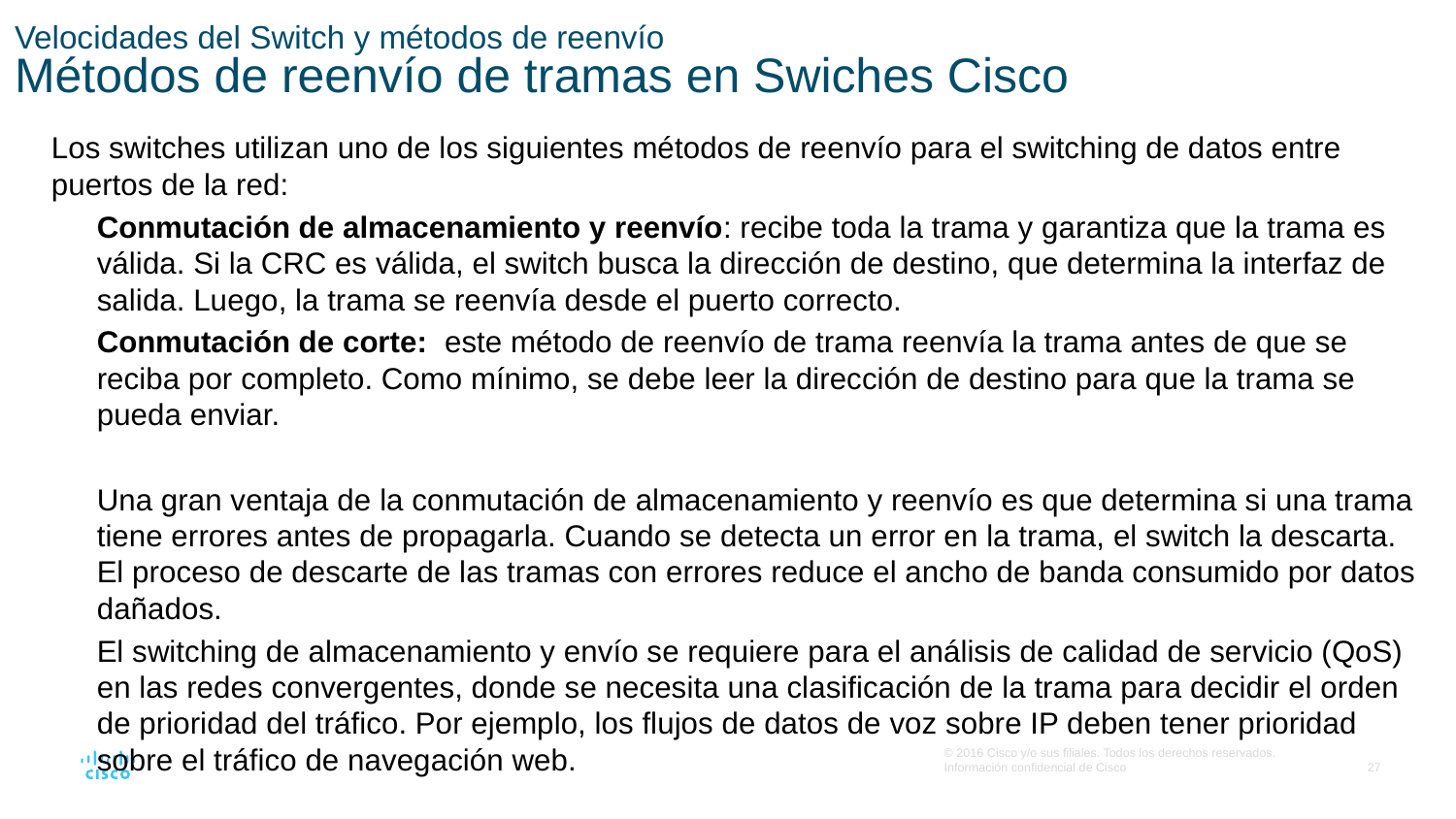

# Velocidades del Switch y métodos de reenvío Métodos de reenvío de tramas en Swiches Cisco
Los switches utilizan uno de los siguientes métodos de reenvío para el switching de datos entre puertos de la red:
Conmutación de almacenamiento y reenvío: recibe toda la trama y garantiza que la trama es válida. Si la CRC es válida, el switch busca la dirección de destino, que determina la interfaz de salida. Luego, la trama se reenvía desde el puerto correcto.
Conmutación de corte:  este método de reenvío de trama reenvía la trama antes de que se reciba por completo. Como mínimo, se debe leer la dirección de destino para que la trama se pueda enviar.

Una gran ventaja de la conmutación de almacenamiento y reenvío es que determina si una trama tiene errores antes de propagarla. Cuando se detecta un error en la trama, el switch la descarta. El proceso de descarte de las tramas con errores reduce el ancho de banda consumido por datos dañados.
El switching de almacenamiento y envío se requiere para el análisis de calidad de servicio (QoS) en las redes convergentes, donde se necesita una clasificación de la trama para decidir el orden de prioridad del tráfico. Por ejemplo, los flujos de datos de voz sobre IP deben tener prioridad sobre el tráfico de navegación web.